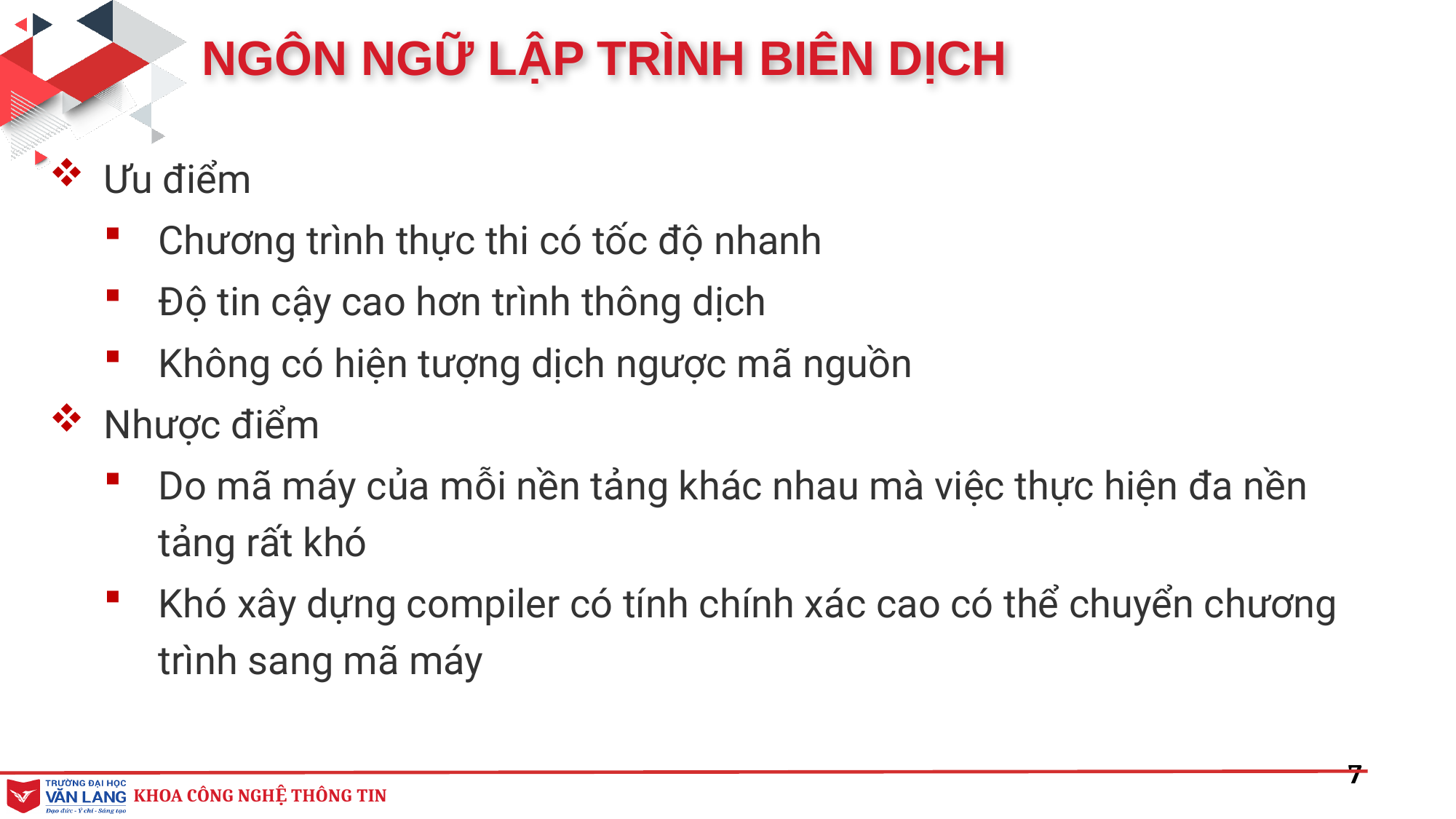

NGÔN NGỮ LẬP TRÌNH BIÊN DỊCH
Ưu điểm
Chương trình thực thi có tốc độ nhanh
Độ tin cậy cao hơn trình thông dịch
Không có hiện tượng dịch ngược mã nguồn
Nhược điểm
Do mã máy của mỗi nền tảng khác nhau mà việc thực hiện đa nền tảng rất khó
Khó xây dựng compiler có tính chính xác cao có thể chuyển chương trình sang mã máy